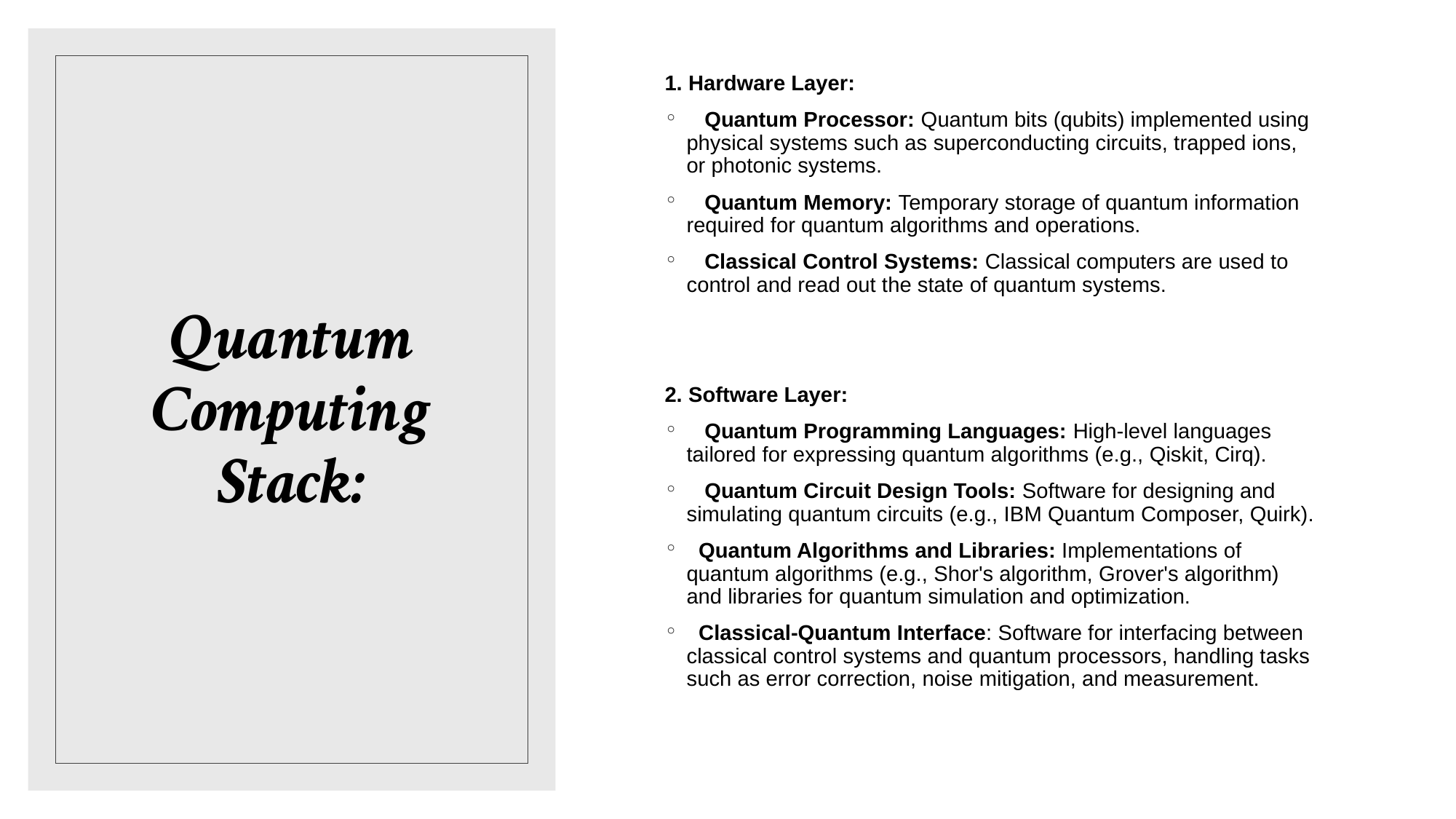

1. Hardware Layer:
   Quantum Processor: Quantum bits (qubits) implemented using physical systems such as superconducting circuits, trapped ions, or photonic systems.
   Quantum Memory: Temporary storage of quantum information required for quantum algorithms and operations.
   Classical Control Systems: Classical computers are used to control and read out the state of quantum systems.

2. Software Layer:
   Quantum Programming Languages: High-level languages tailored for expressing quantum algorithms (e.g., Qiskit, Cirq).
   Quantum Circuit Design Tools: Software for designing and simulating quantum circuits (e.g., IBM Quantum Composer, Quirk).
  Quantum Algorithms and Libraries: Implementations of quantum algorithms (e.g., Shor's algorithm, Grover's algorithm) and libraries for quantum simulation and optimization.
  Classical-Quantum Interface: Software for interfacing between classical control systems and quantum processors, handling tasks such as error correction, noise mitigation, and measurement.

# Quantum Computing Stack: